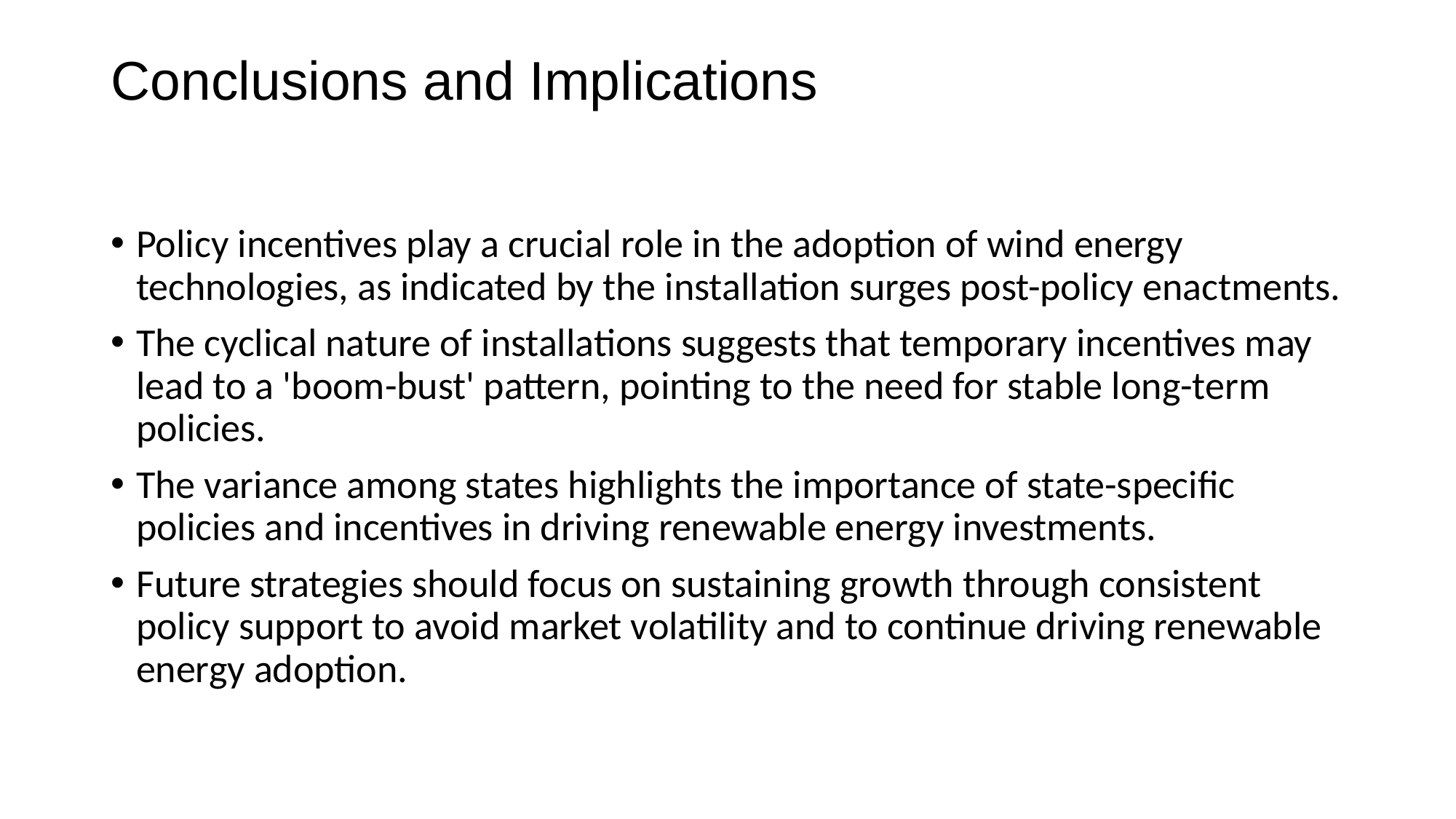

# Conclusions and Implications
Policy incentives play a crucial role in the adoption of wind energy technologies, as indicated by the installation surges post-policy enactments.
The cyclical nature of installations suggests that temporary incentives may lead to a 'boom-bust' pattern, pointing to the need for stable long-term policies.
The variance among states highlights the importance of state-specific policies and incentives in driving renewable energy investments.
Future strategies should focus on sustaining growth through consistent policy support to avoid market volatility and to continue driving renewable energy adoption.